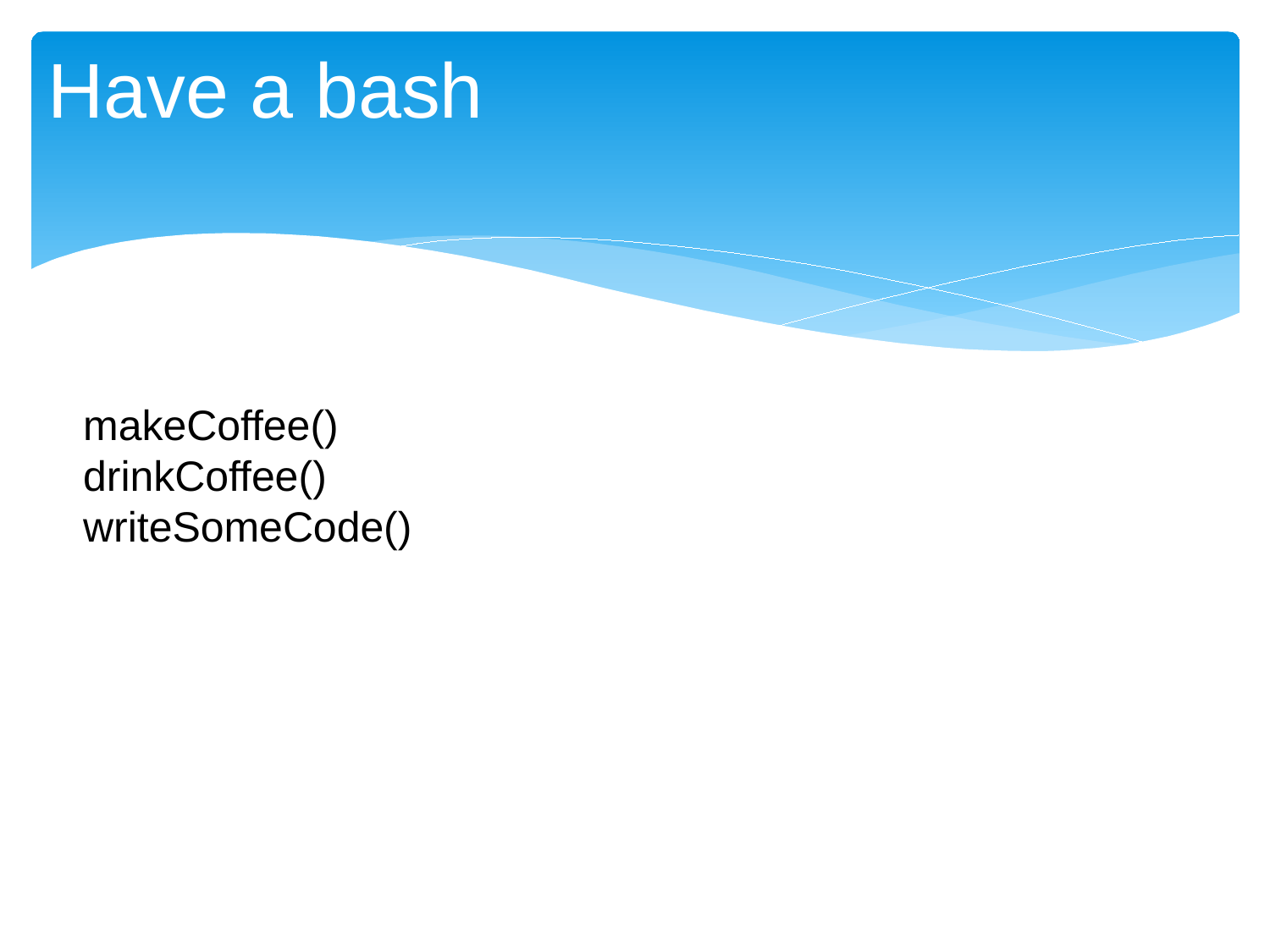

# Have a bash
makeCoffee()
drinkCoffee()
writeSomeCode()